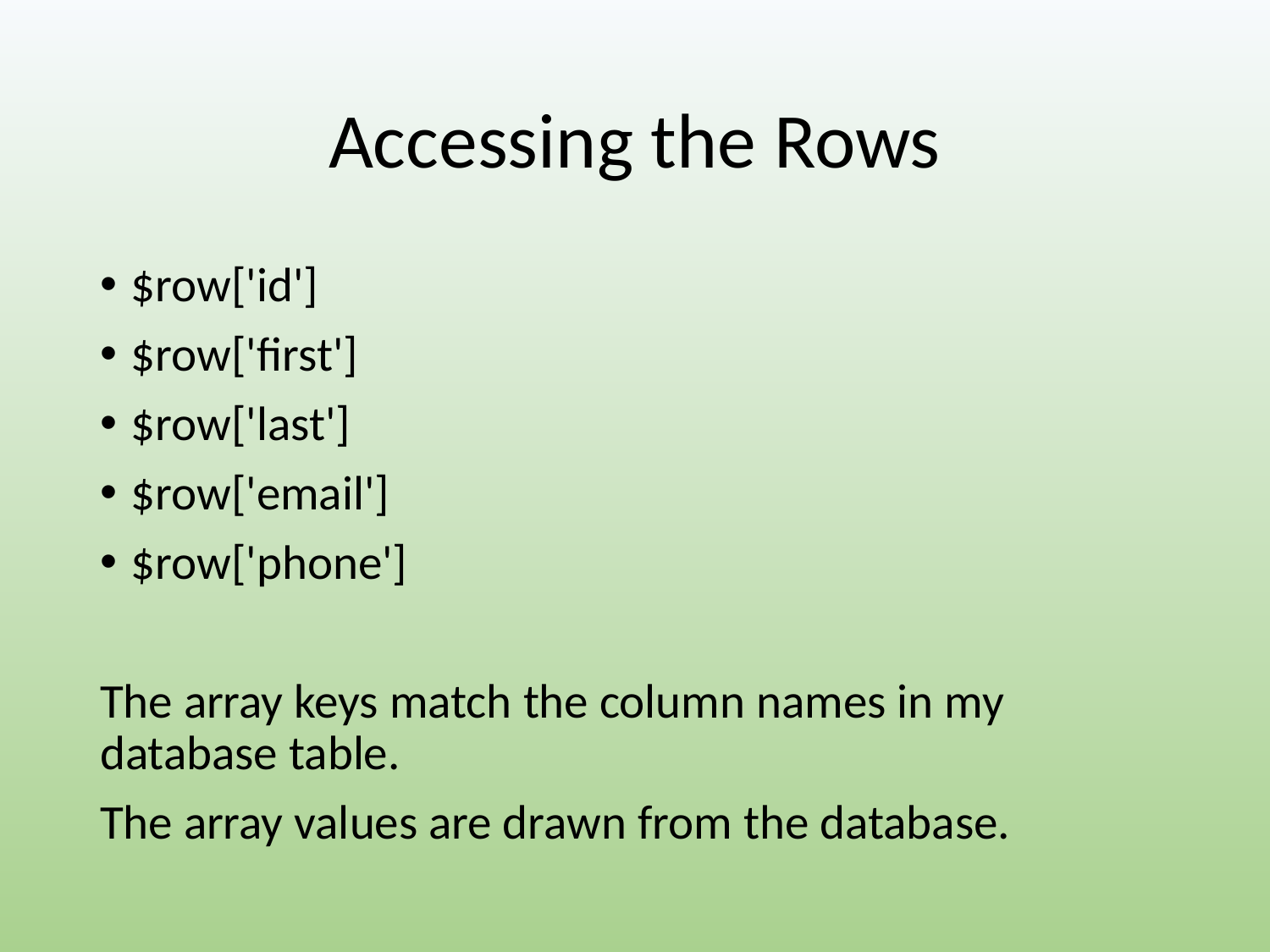

# Accessing the Rows
$row['id']
$row['first']
$row['last']
$row['email']
$row['phone']

The array keys match the column names in my database table.
The array values are drawn from the database.